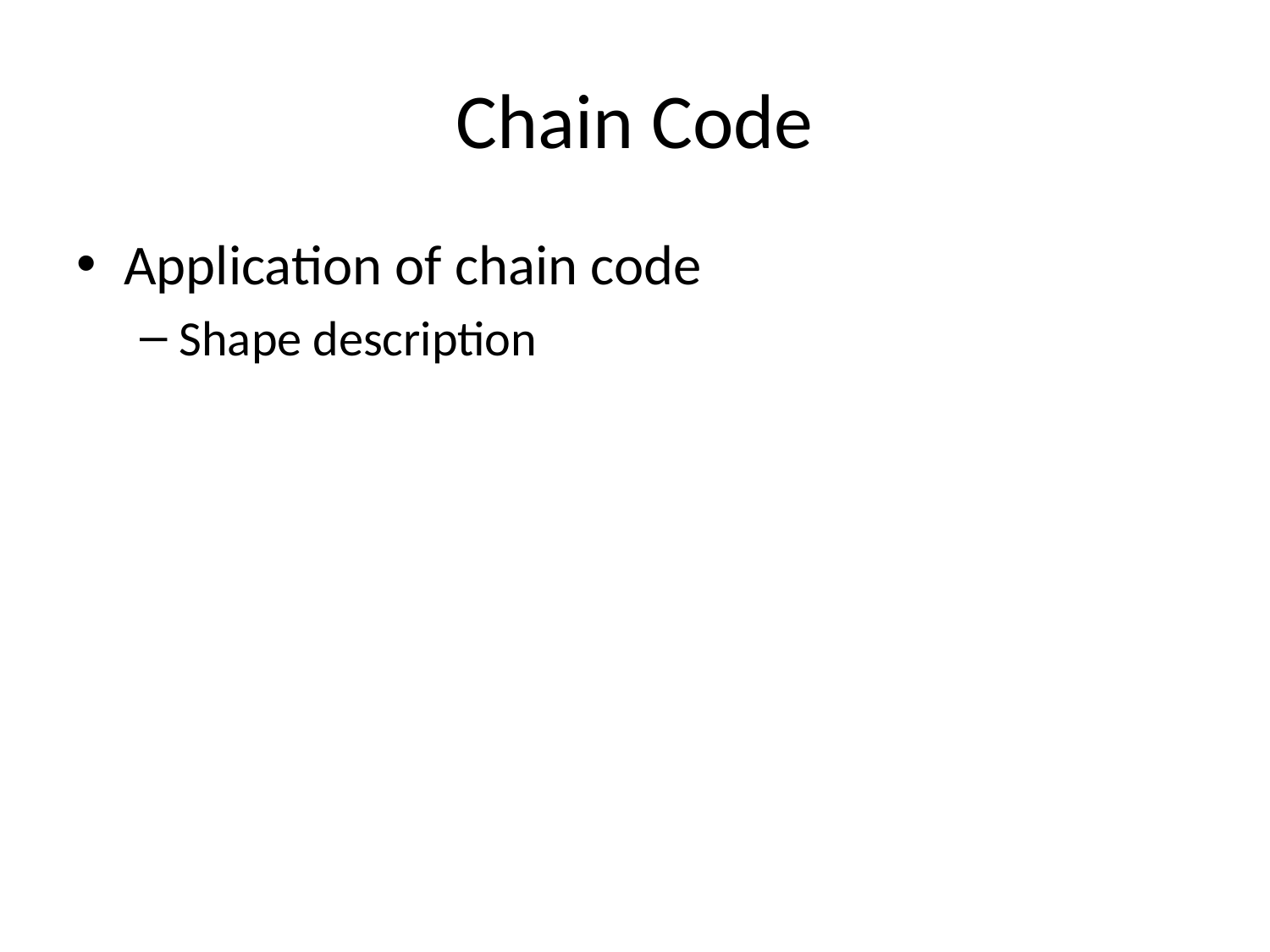

# Chain Code
Application of chain code
Shape description